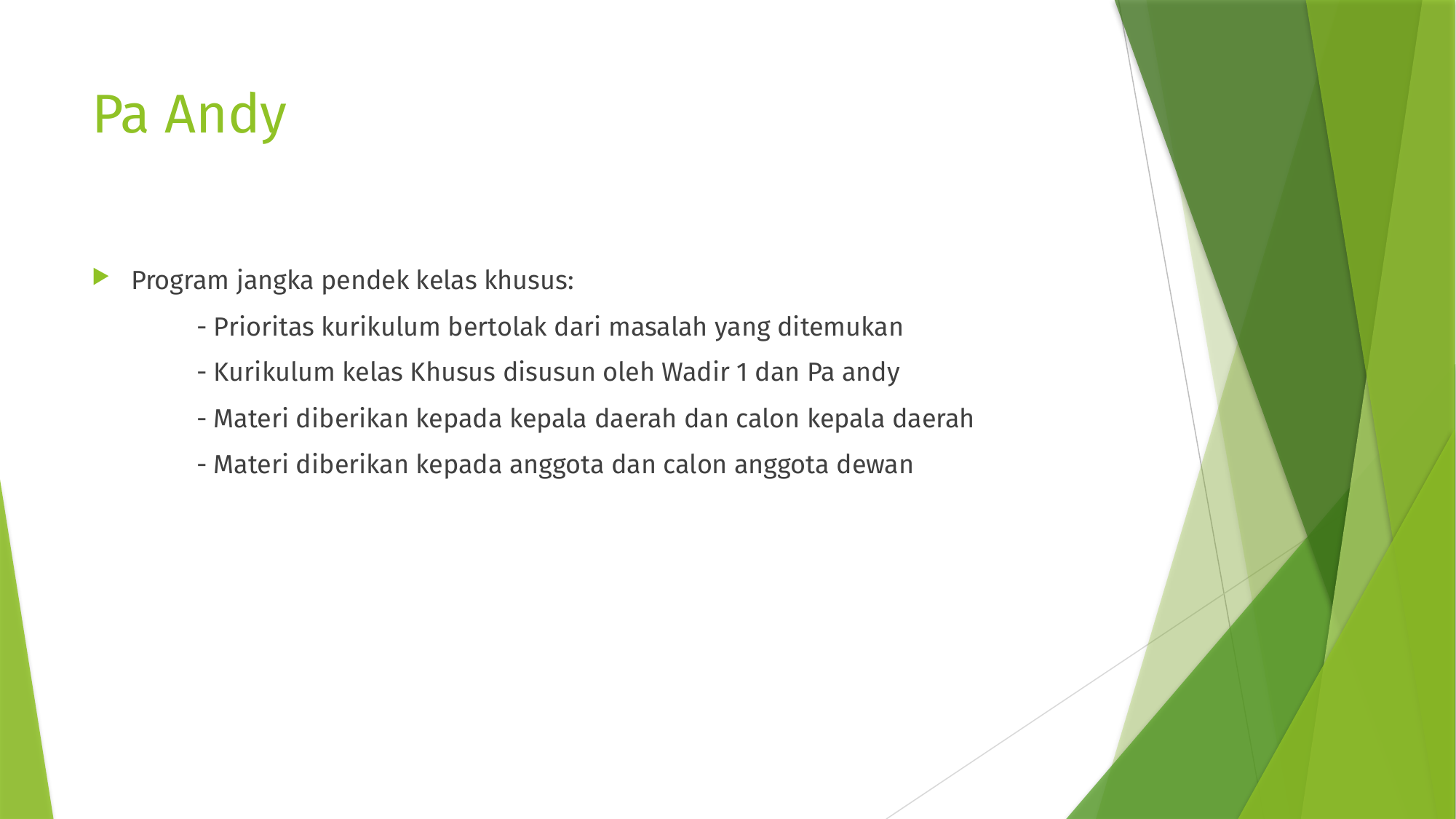

# Pa Andy
Program jangka pendek kelas khusus:
	- Prioritas kurikulum bertolak dari masalah yang ditemukan
	- Kurikulum kelas Khusus disusun oleh Wadir 1 dan Pa andy
	- Materi diberikan kepada kepala daerah dan calon kepala daerah
	- Materi diberikan kepada anggota dan calon anggota dewan